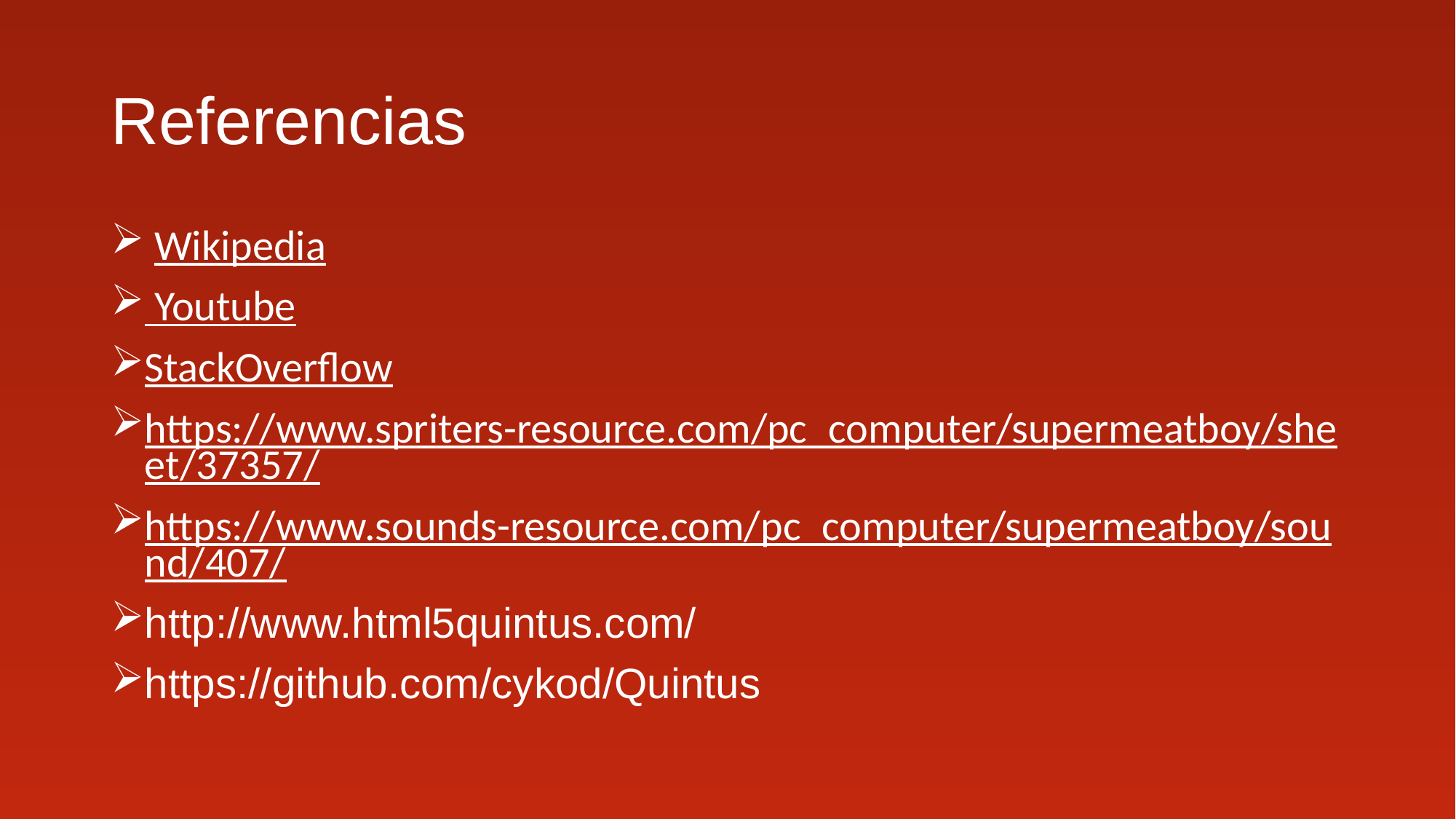

# Referencias
 Wikipedia
 Youtube
StackOverflow
https://www.spriters-resource.com/pc_computer/supermeatboy/sheet/37357/
https://www.sounds-resource.com/pc_computer/supermeatboy/sound/407/
http://www.html5quintus.com/
https://github.com/cykod/Quintus